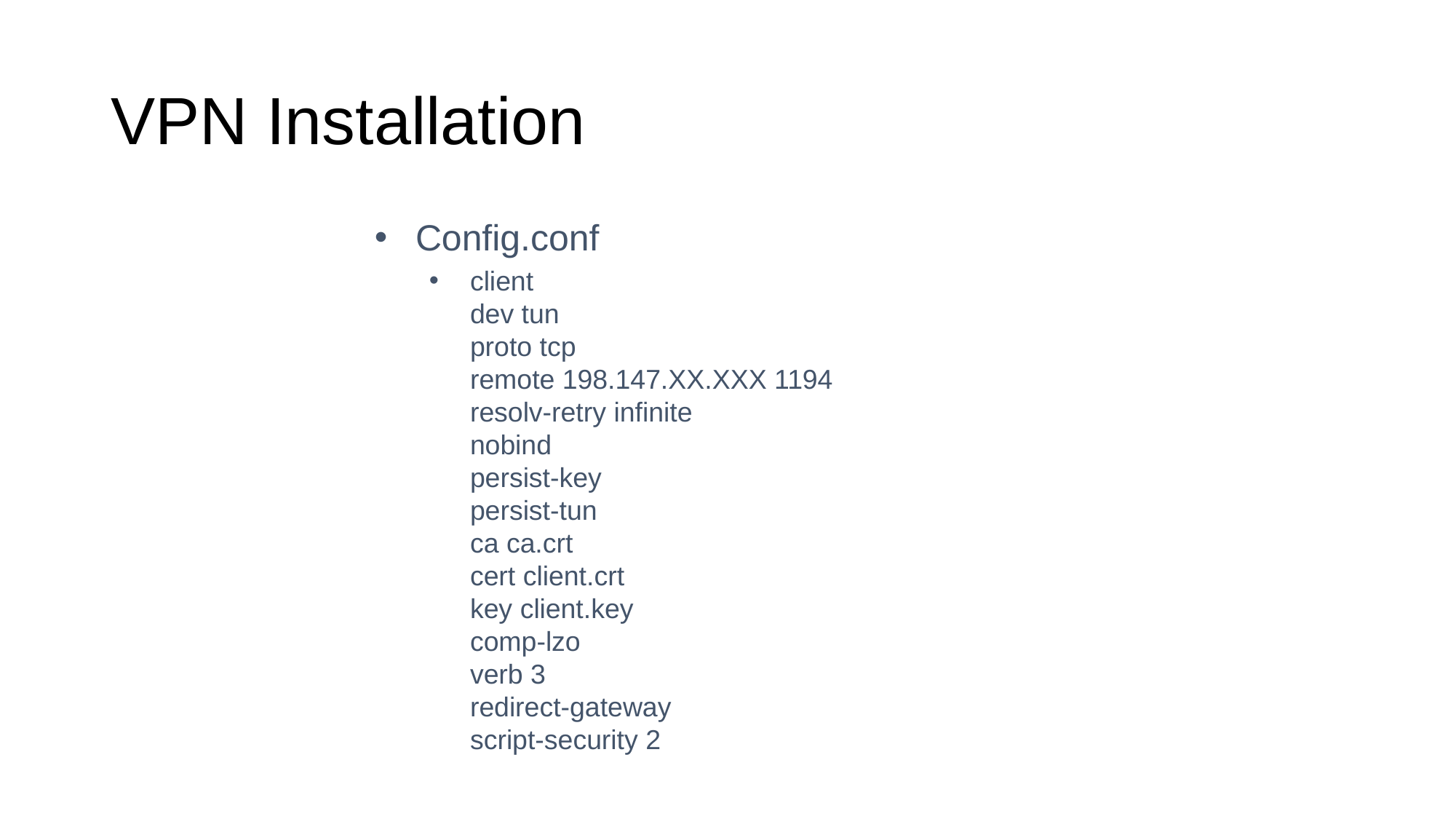

VPN Installation

Config.conf
client
dev tun
proto tcp
remote 198.147.XX.XXX 1194
resolv-retry infinite
nobind
persist-key
persist-tun
ca ca.crt
cert client.crt
key client.key
comp-lzo
verb 3
redirect-gateway
script-security 2